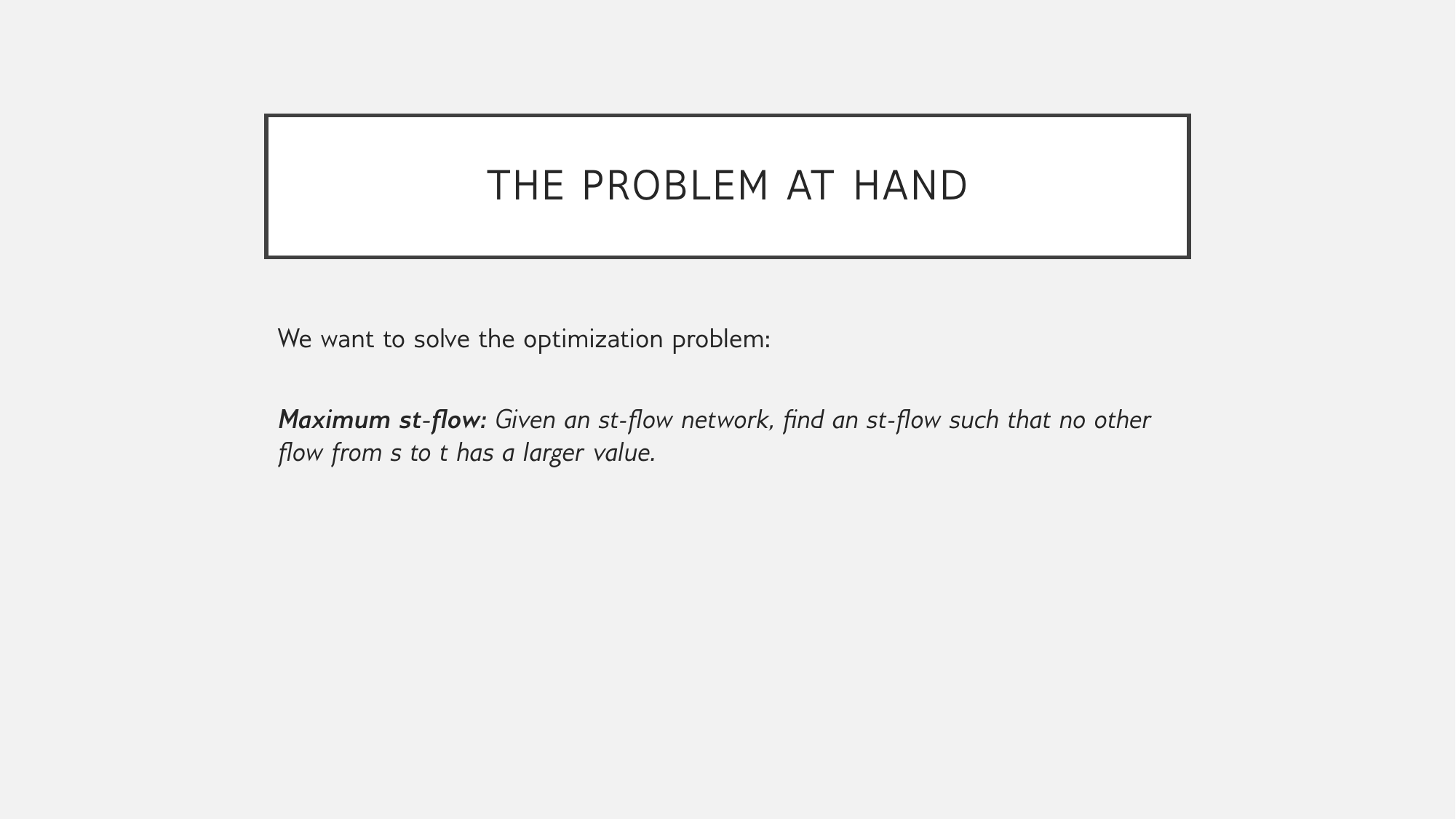

# The problem at Hand
We want to solve the optimization problem:
Maximum st-flow: Given an st-flow network, find an st-flow such that no other flow from s to t has a larger value.